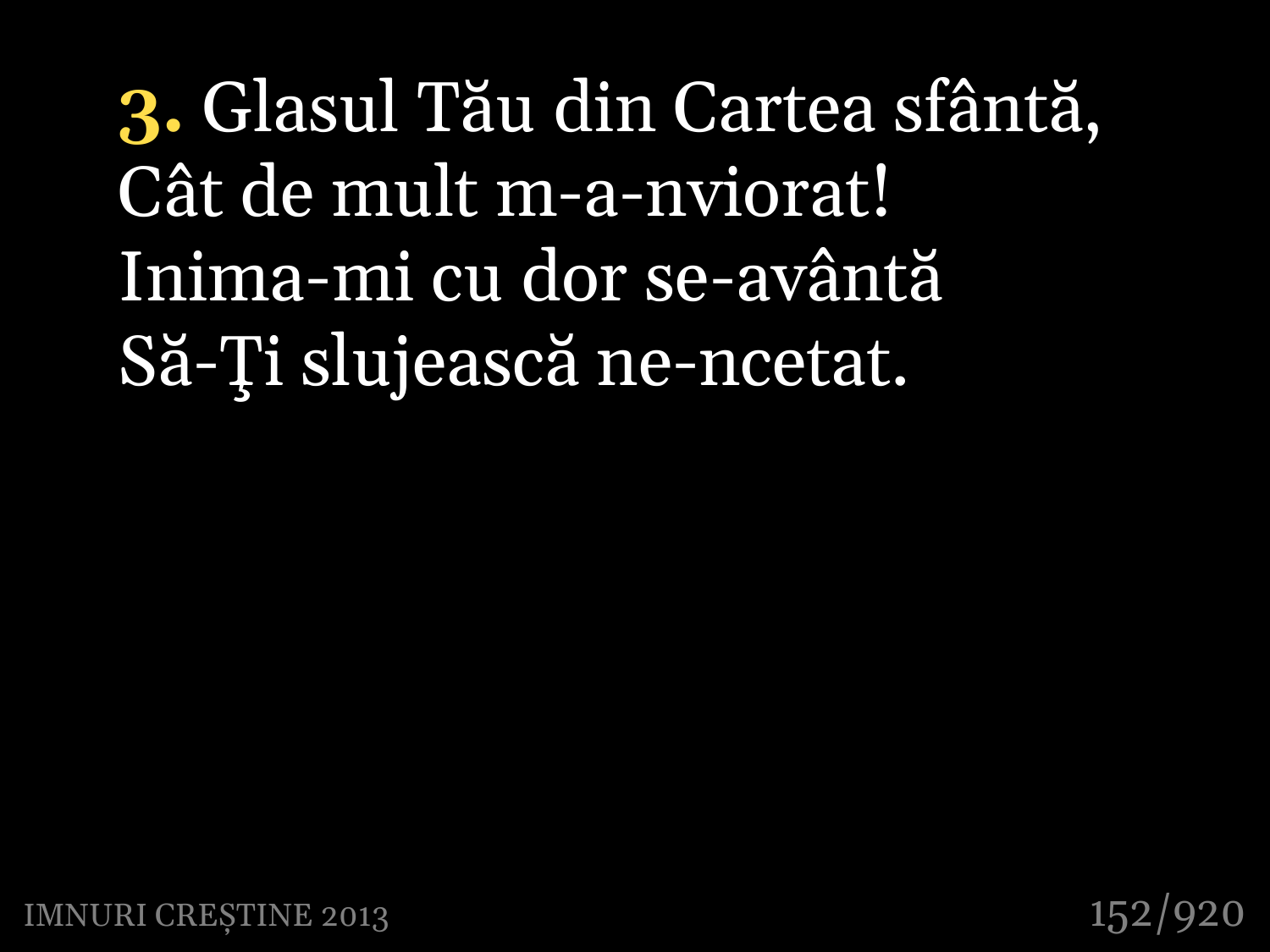

3. Glasul Tău din Cartea sfântă,
Cât de mult m-a-nviorat!
Inima-mi cu dor se-avântă
Să-Ţi slujească ne-ncetat.
152/920
IMNURI CREȘTINE 2013